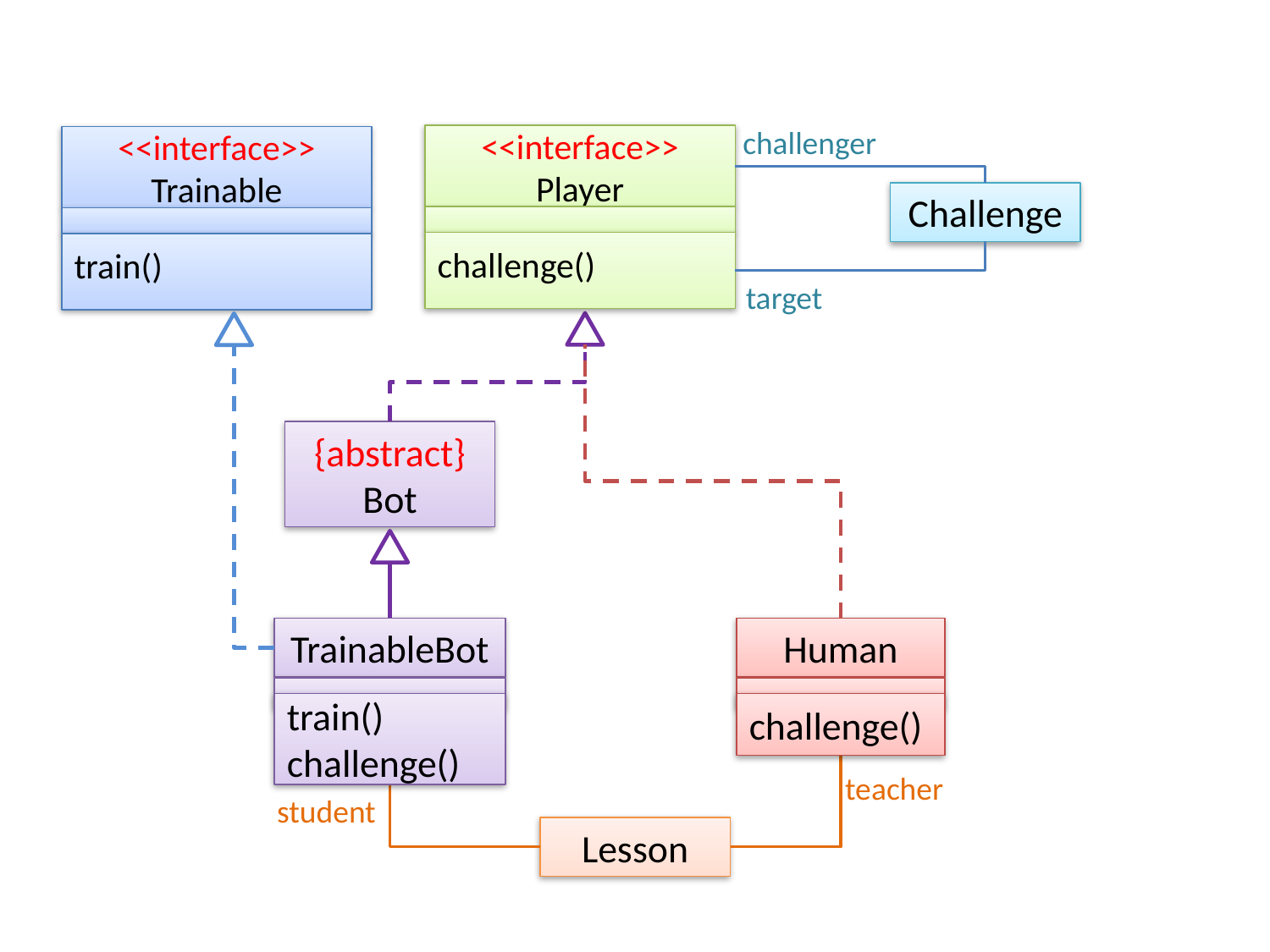

challenger
<<interface>>
Player
<<interface>>
Trainable
Challenge

challenge()
train()
target

{abstract}
Bot

TrainableBot
Human

train()
challenge()
challenge()
teacher
student
Lesson